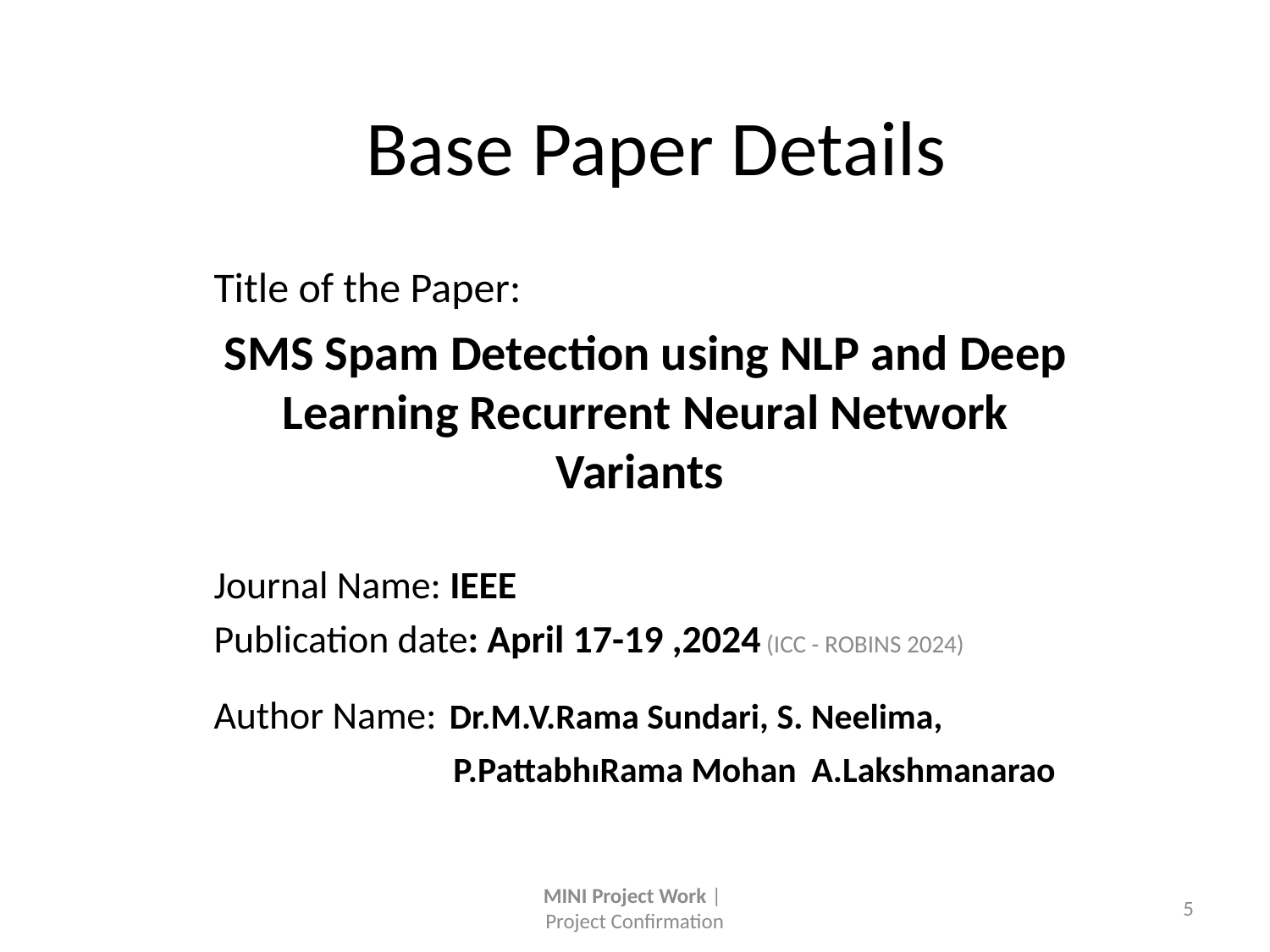

# Base Paper Details
Title of the Paper:
SMS Spam Detection using NLP and Deep Learning Recurrent Neural Network Variants

Journal Name: IEEE
Publication date: April 17-19 ,2024 (ICC - ROBINS 2024)
Author Name: Dr.M.V.Rama Sundari, S. Neelima,
 	              P.PattabhıRama Mohan   A.Lakshmanarao
MINI Project Work |
Project Confirmation
5